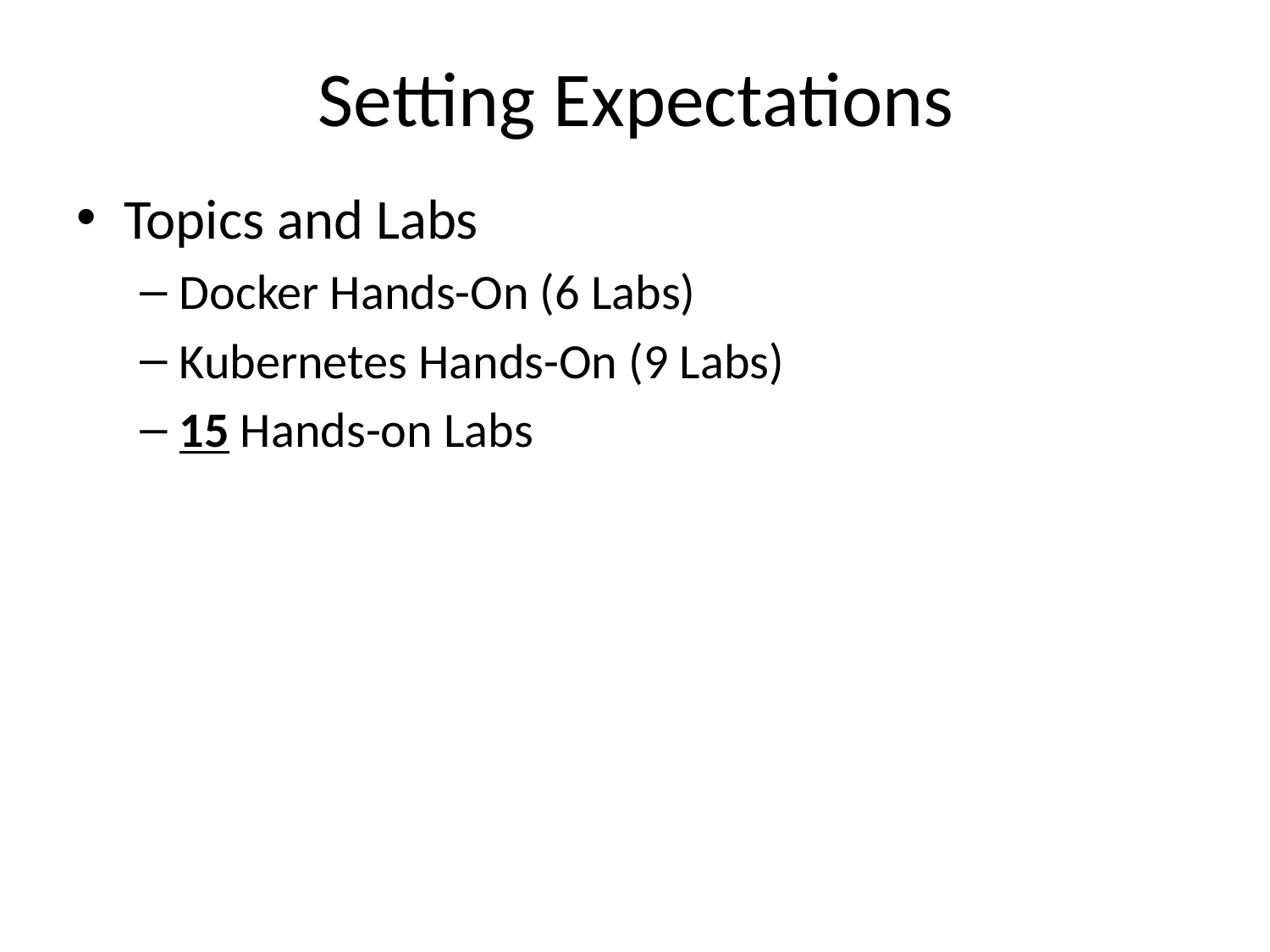

# Setting Expectations
Topics and Labs
Docker Hands-On (6 Labs)
Kubernetes Hands-On (9 Labs)
15 Hands-on Labs